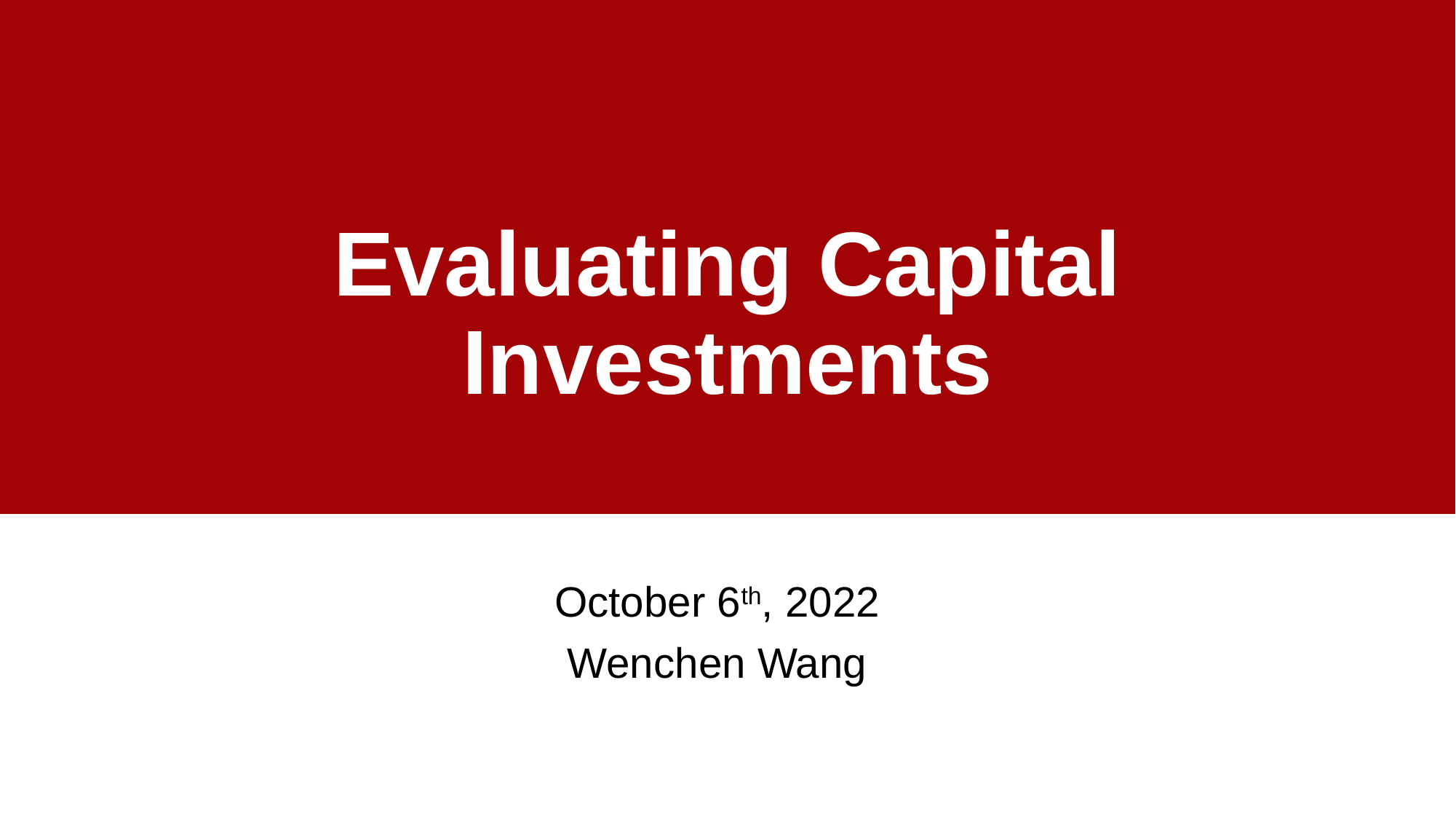

# Evaluating Capital Investments
October 6th, 2022
Wenchen Wang